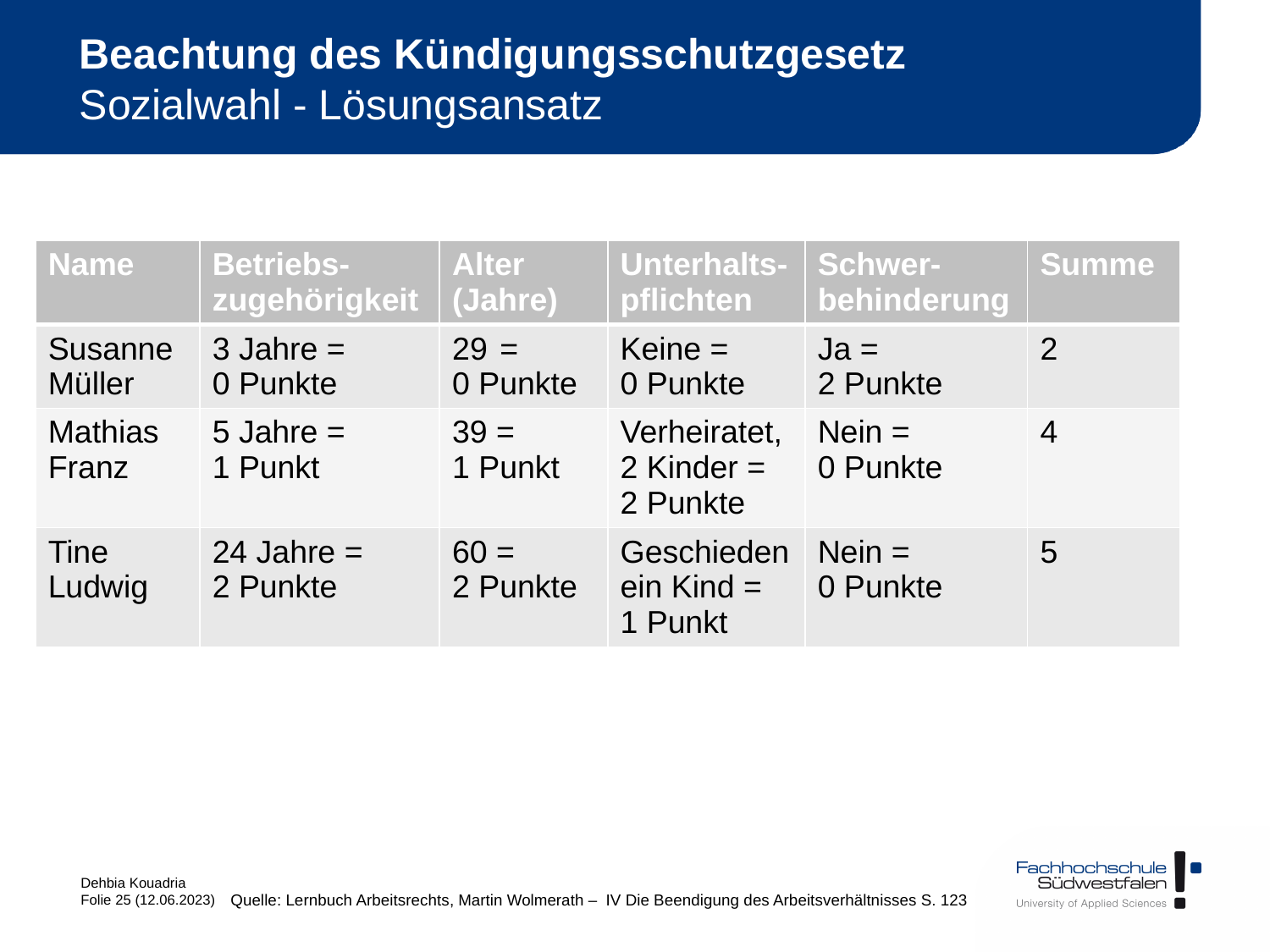

# Beachtung des Kündigungsschutzgesetz Sozialwahl - Lösungsansatz
| Name | Betriebs- zugehörigkeit | Alter (Jahre) | Unterhalts-pflichten | Schwer- behinderung | Summe |
| --- | --- | --- | --- | --- | --- |
| Susanne Müller | 3 Jahre = 0 Punkte | = 0 Punkte | Keine = 0 Punkte | Ja = 2 Punkte | 2 |
| Mathias Franz | 5 Jahre = 1 Punkt | 39 = 1 Punkt | Verheiratet, 2 Kinder = 2 Punkte | Nein = 0 Punkte | 4 |
| Tine Ludwig | 24 Jahre = 2 Punkte | 60 = 2 Punkte | Geschieden ein Kind = 1 Punkt | Nein = 0 Punkte | 5 |
Quelle: Lernbuch Arbeitsrechts, Martin Wolmerath –  IV Die Beendigung des Arbeitsverhältnisses S. 123